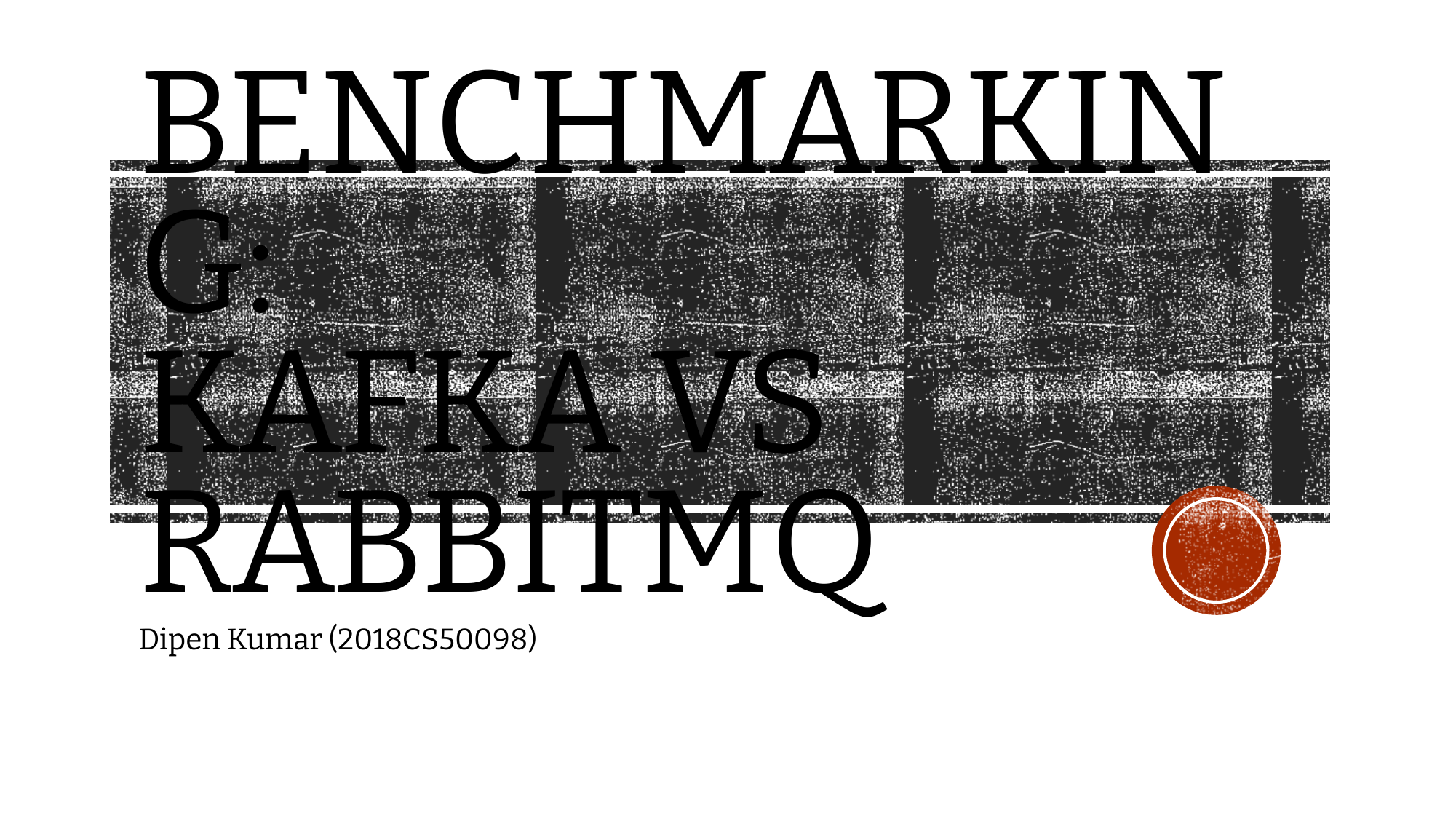

# Benchmarking: Kafka vs RabbitMQ

Dipen Kumar (2018CS50098)